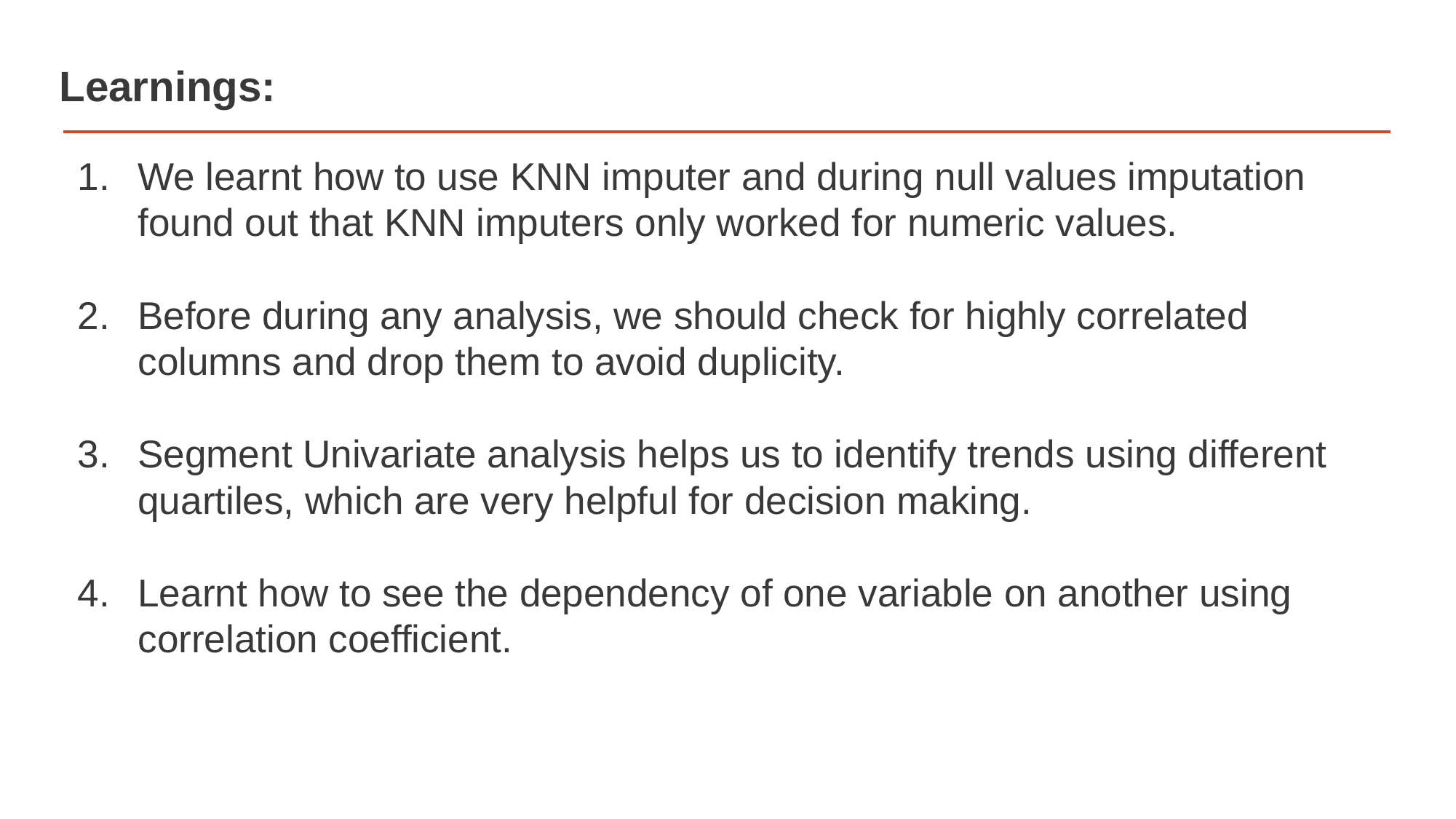

# Learnings:
We learnt how to use KNN imputer and during null values imputation found out that KNN imputers only worked for numeric values.

Before during any analysis, we should check for highly correlated columns and drop them to avoid duplicity.

Segment Univariate analysis helps us to identify trends using different quartiles, which are very helpful for decision making.

Learnt how to see the dependency of one variable on another using correlation coefficient.